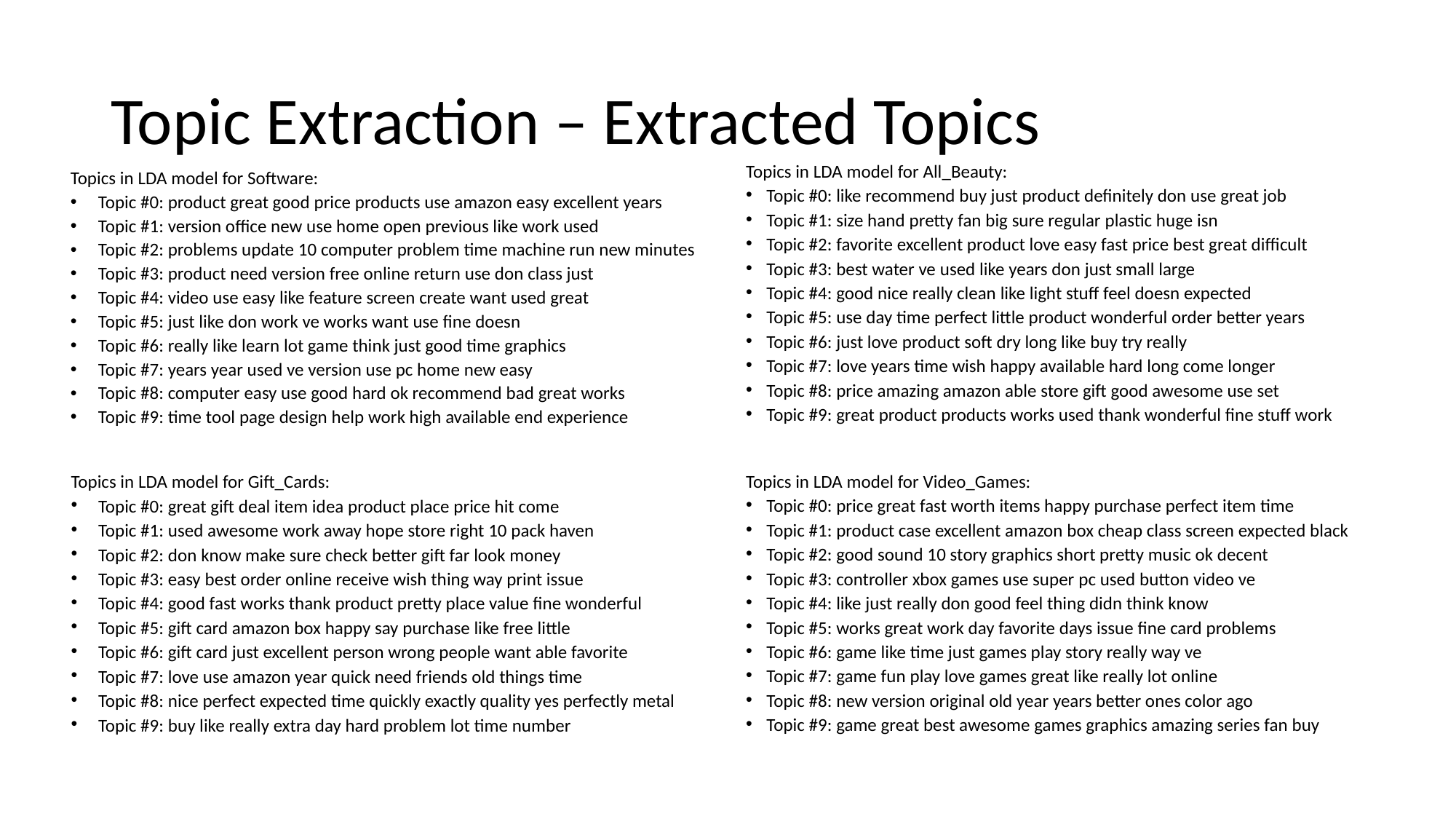

# Topic Extraction – Extracted Topics
Topics in LDA model for All_Beauty:
Topic #0: like recommend buy just product definitely don use great job
Topic #1: size hand pretty fan big sure regular plastic huge isn
Topic #2: favorite excellent product love easy fast price best great difficult
Topic #3: best water ve used like years don just small large
Topic #4: good nice really clean like light stuff feel doesn expected
Topic #5: use day time perfect little product wonderful order better years
Topic #6: just love product soft dry long like buy try really
Topic #7: love years time wish happy available hard long come longer
Topic #8: price amazing amazon able store gift good awesome use set
Topic #9: great product products works used thank wonderful fine stuff work
Topics in LDA model for Software:
Topic #0: product great good price products use amazon easy excellent years
Topic #1: version office new use home open previous like work used
Topic #2: problems update 10 computer problem time machine run new minutes
Topic #3: product need version free online return use don class just
Topic #4: video use easy like feature screen create want used great
Topic #5: just like don work ve works want use fine doesn
Topic #6: really like learn lot game think just good time graphics
Topic #7: years year used ve version use pc home new easy
Topic #8: computer easy use good hard ok recommend bad great works
Topic #9: time tool page design help work high available end experience

Topics in LDA model for Gift_Cards:
Topic #0: great gift deal item idea product place price hit come
Topic #1: used awesome work away hope store right 10 pack haven
Topic #2: don know make sure check better gift far look money
Topic #3: easy best order online receive wish thing way print issue
Topic #4: good fast works thank product pretty place value fine wonderful
Topic #5: gift card amazon box happy say purchase like free little
Topic #6: gift card just excellent person wrong people want able favorite
Topic #7: love use amazon year quick need friends old things time
Topic #8: nice perfect expected time quickly exactly quality yes perfectly metal
Topic #9: buy like really extra day hard problem lot time number
Topics in LDA model for Video_Games:
Topic #0: price great fast worth items happy purchase perfect item time
Topic #1: product case excellent amazon box cheap class screen expected black
Topic #2: good sound 10 story graphics short pretty music ok decent
Topic #3: controller xbox games use super pc used button video ve
Topic #4: like just really don good feel thing didn think know
Topic #5: works great work day favorite days issue fine card problems
Topic #6: game like time just games play story really way ve
Topic #7: game fun play love games great like really lot online
Topic #8: new version original old year years better ones color ago
Topic #9: game great best awesome games graphics amazing series fan buy